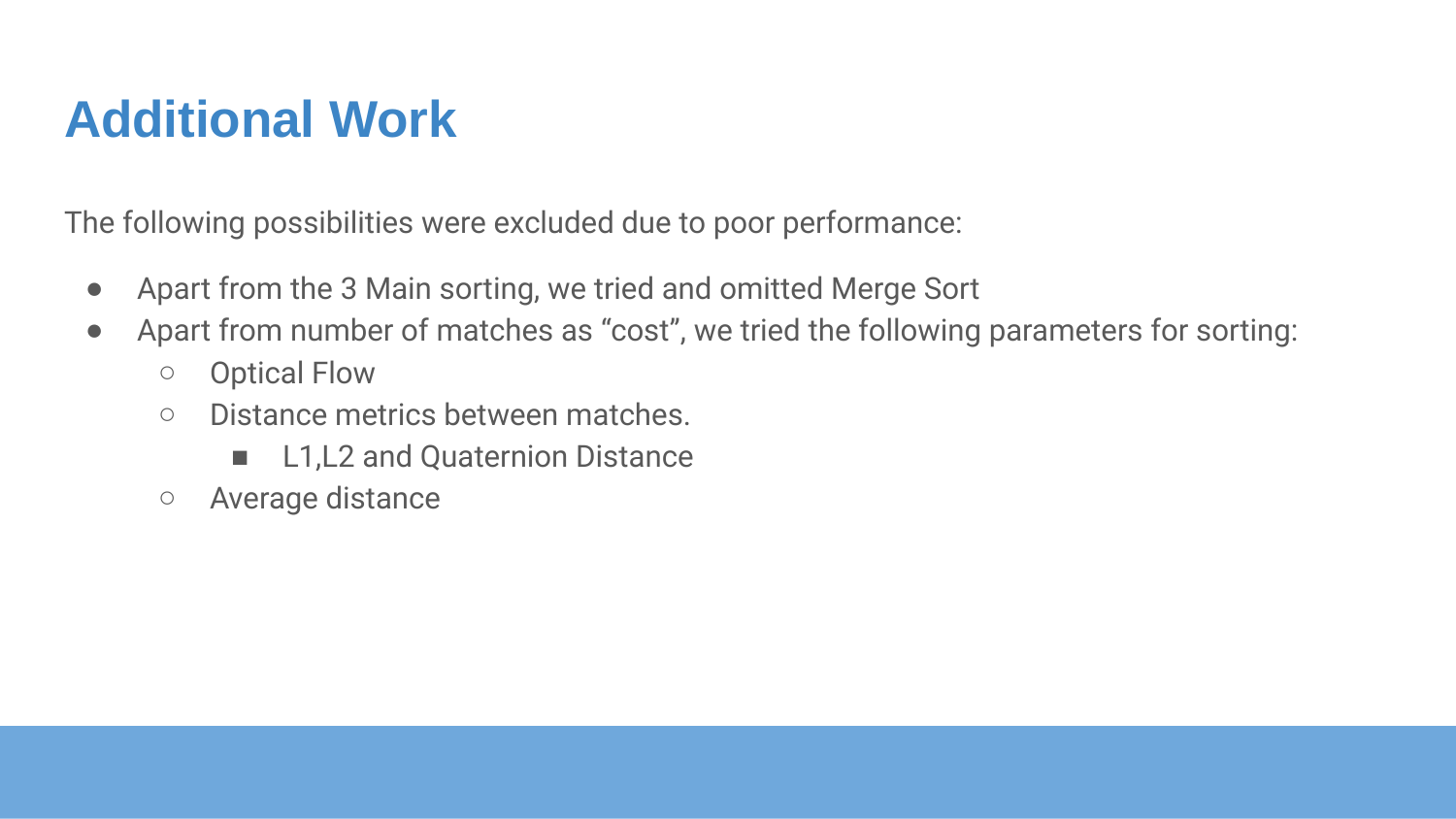

# Additional Work
The following possibilities were excluded due to poor performance:
Apart from the 3 Main sorting, we tried and omitted Merge Sort
Apart from number of matches as “cost”, we tried the following parameters for sorting:
Optical Flow
Distance metrics between matches.
L1,L2 and Quaternion Distance
Average distance